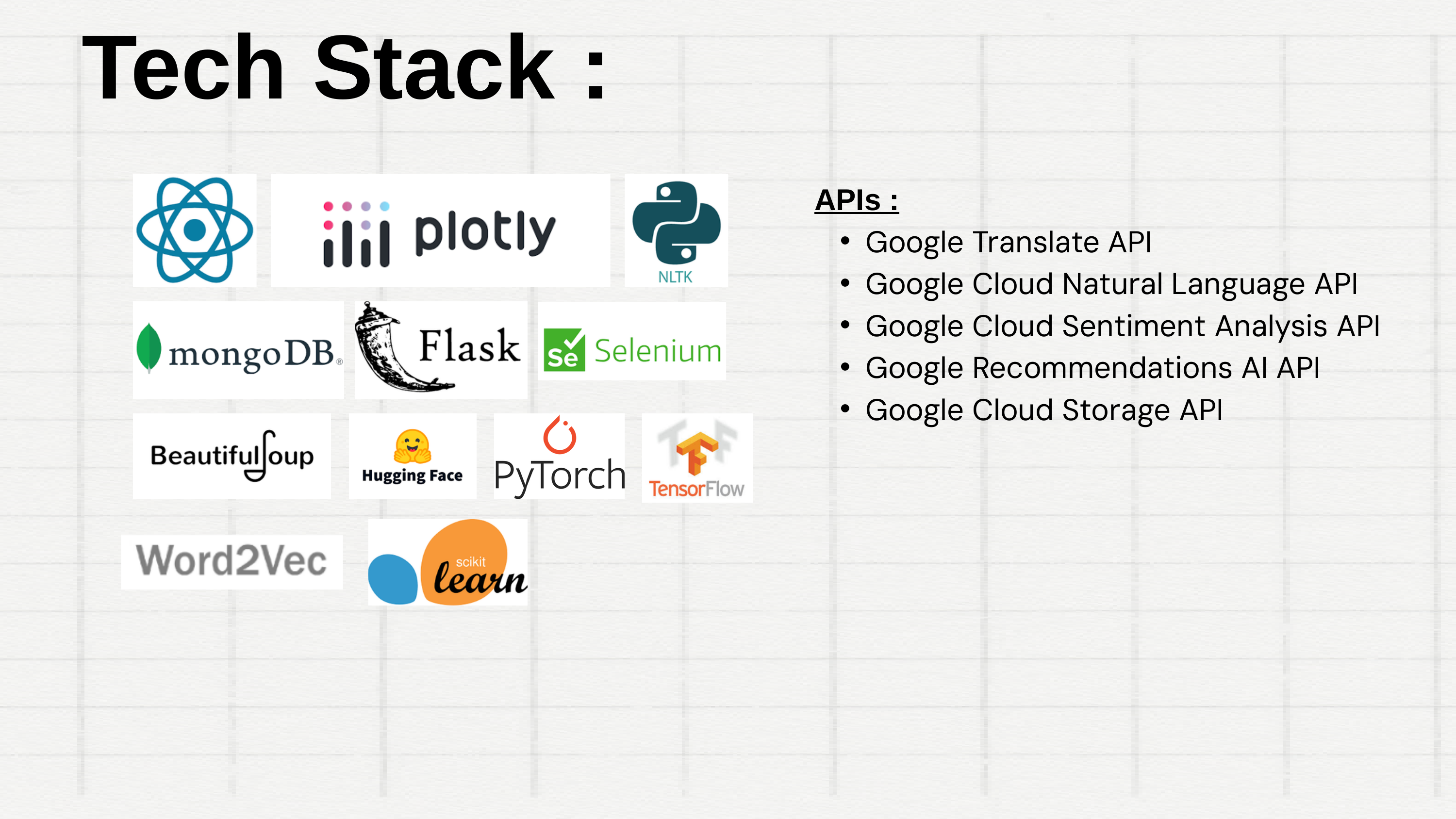

Tech Stack :

APIs :
Google Translate API
Google Cloud Natural Language API
Google Cloud Sentiment Analysis API
Google Recommendations AI API
Google Cloud Storage API